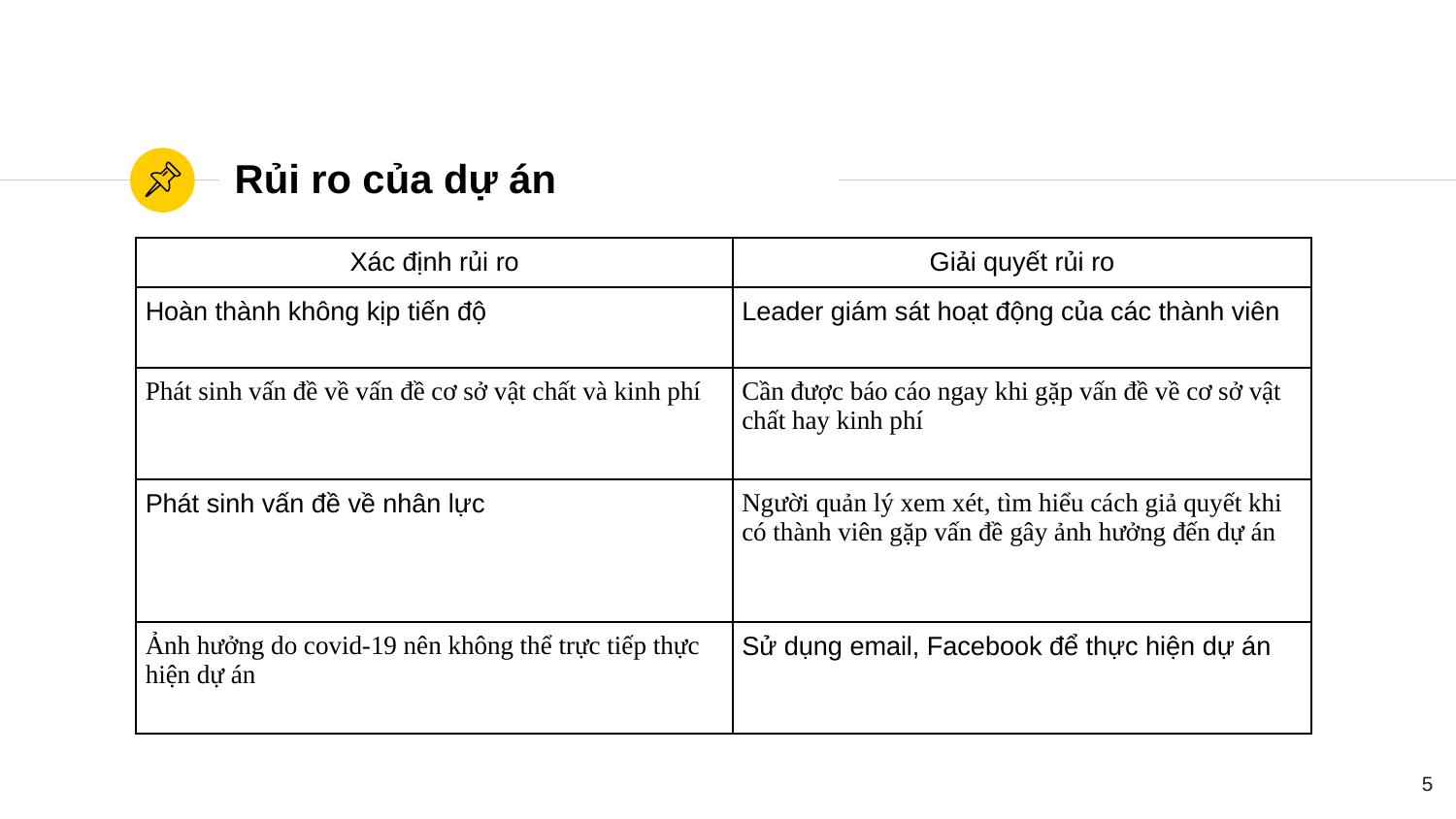

# Rủi ro của dự án

| Xác định rủi ro | Giải quyết rủi ro |
| --- | --- |
| Hoàn thành không kịp tiến độ | Leader giám sát hoạt động của các thành viên |
| Phát sinh vấn đề về vấn đề cơ sở vật chất và kinh phí | Cần được báo cáo ngay khi gặp vấn đề về cơ sở vật chất hay kinh phí |
| Phát sinh vấn đề về nhân lực | Người quản lý xem xét, tìm hiểu cách giả quyết khi có thành viên gặp vấn đề gây ảnh hưởng đến dự án |
| Ảnh hưởng do covid-19 nên không thể trực tiếp thực hiện dự án | Sử dụng email, Facebook để thực hiện dự án |
5